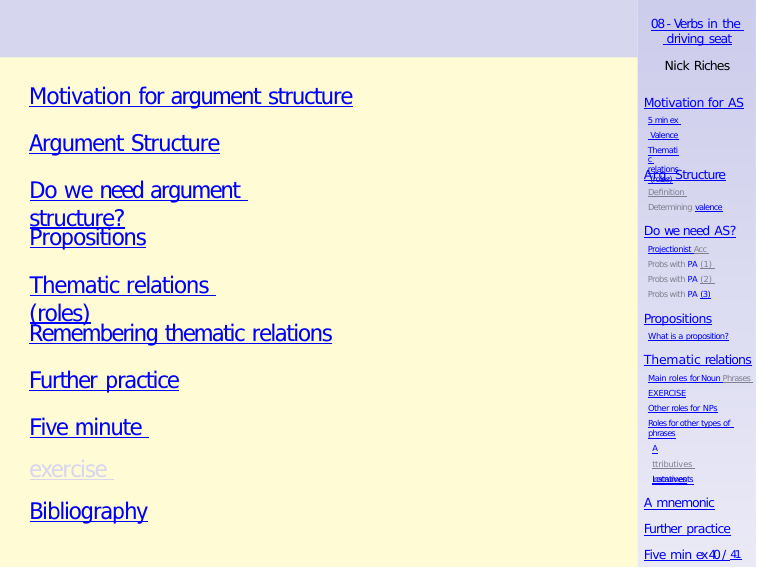

08 - Verbs in the  driving seat

Nick Riches
Motivation for argument structure
Motivation for AS
5 min ex  Valence
Thematic relations (roles)
Argument Structure
Arg. Structure
Definition  Determining valence
Do we need argument structure?
Do we need AS?
Projectionist Acc  Probs with PA (1)  Probs with PA (2)  Probs with PA (3)
Propositions
Thematic relations (roles)
Propositions
What is a proposition?
Remembering thematic relations
Thematic relations
Main roles for Noun Phrases  EXERCISE
Other roles for NPs
Roles for other types of  phrases
Attributives  Locatives
Further practice
Five minute exercise  Bibliography
Instruments
A mnemonic
Further practice
Five min ex40 / 41